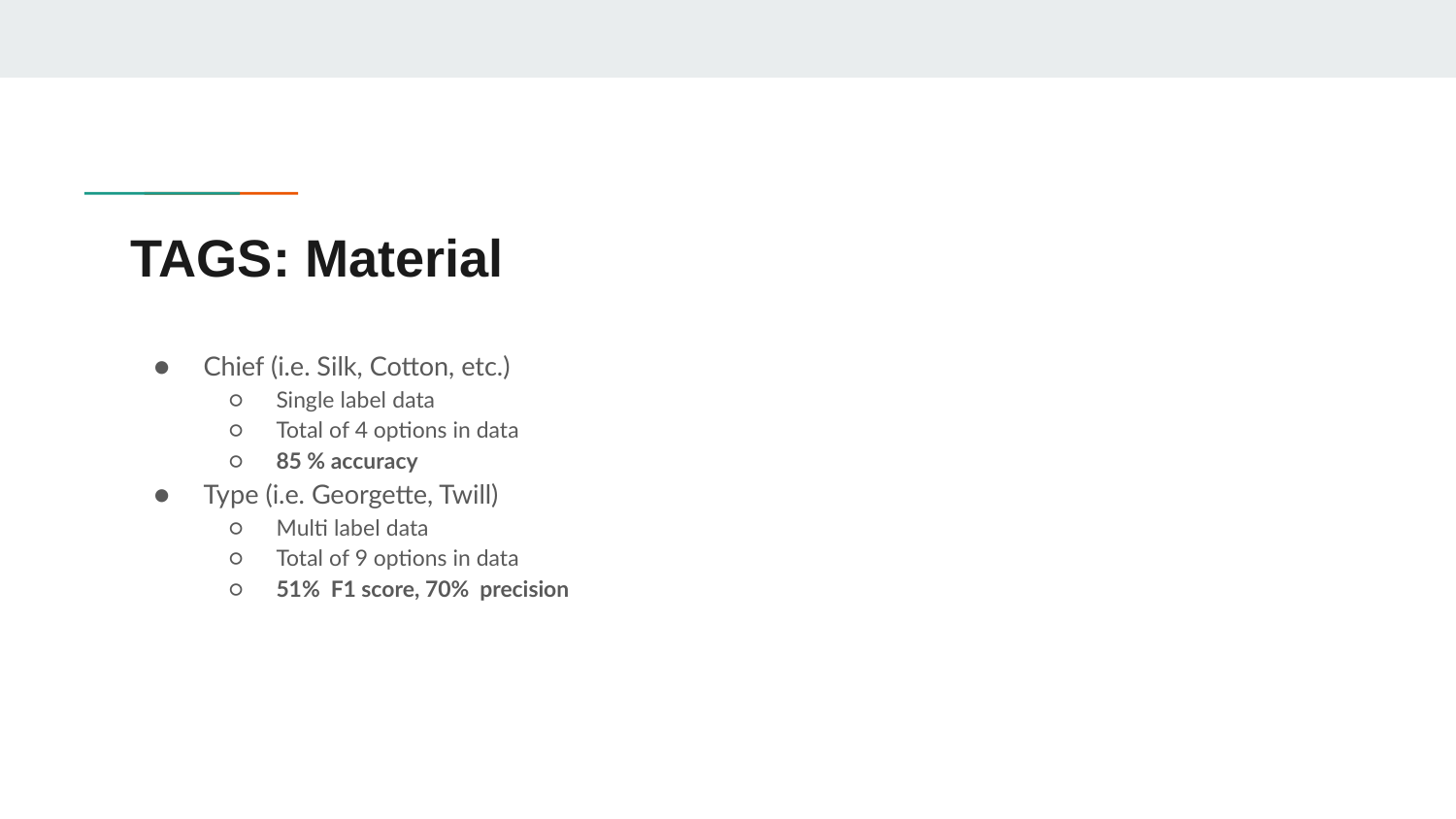

# TAGS: Material
Chief (i.e. Silk, Cotton, etc.)
Single label data
Total of 4 options in data
85 % accuracy
Type (i.e. Georgette, Twill)
Multi label data
Total of 9 options in data
51%  F1 score, 70%  precision